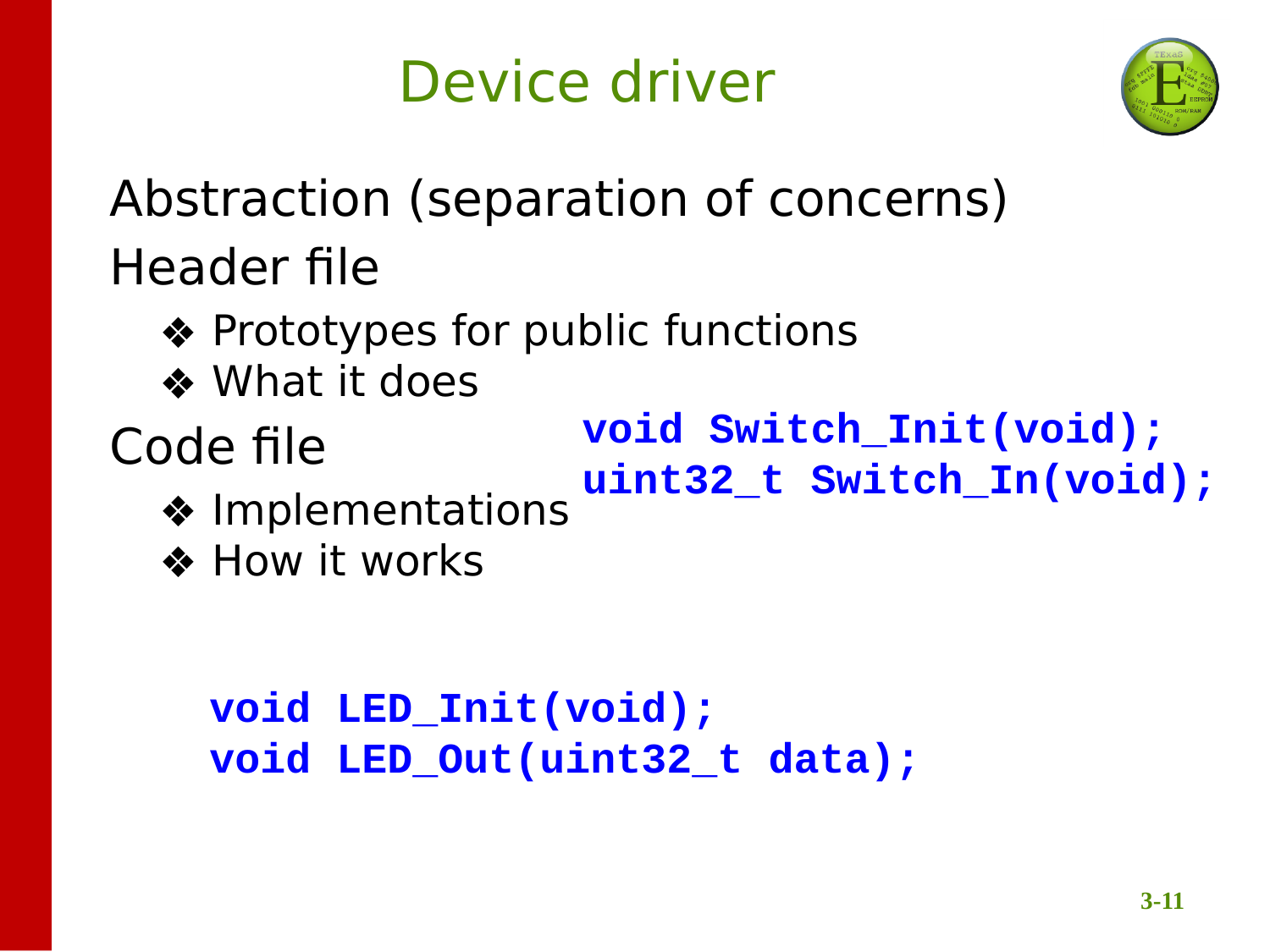

# Device driver
Abstraction (separation of concerns)
Header file
Prototypes for public functions
What it does
Code file
Implementations
How it works

void Switch_Init(void);
uint32_t Switch_In(void);
void LED_Init(void);
void LED_Out(uint32_t data);